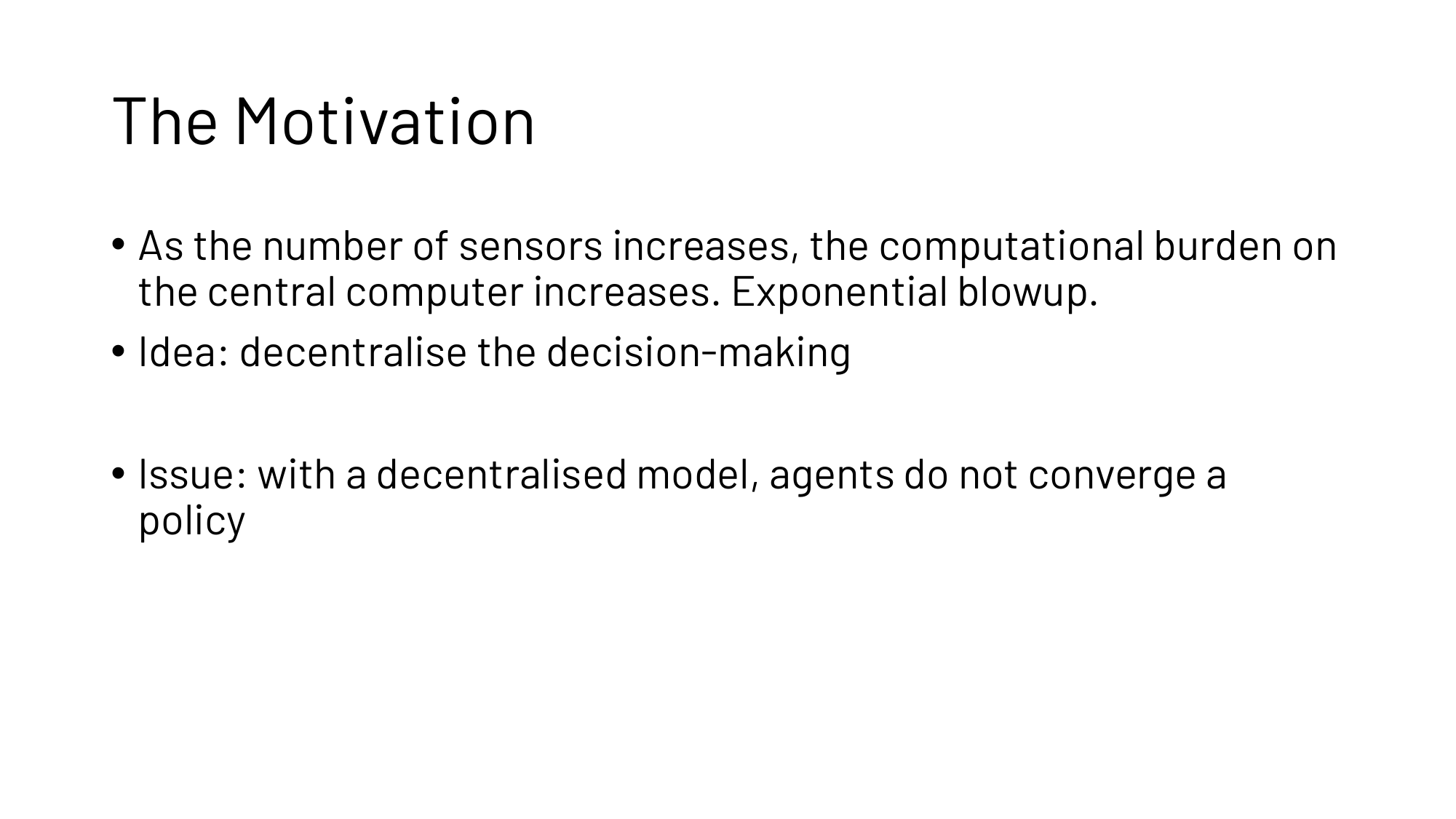

# The Motivation
As the number of sensors increases, the computational burden on the central computer increases. Exponential blowup.
Idea: decentralise the decision-making

Issue: with a decentralised model, agents do not converge a policy